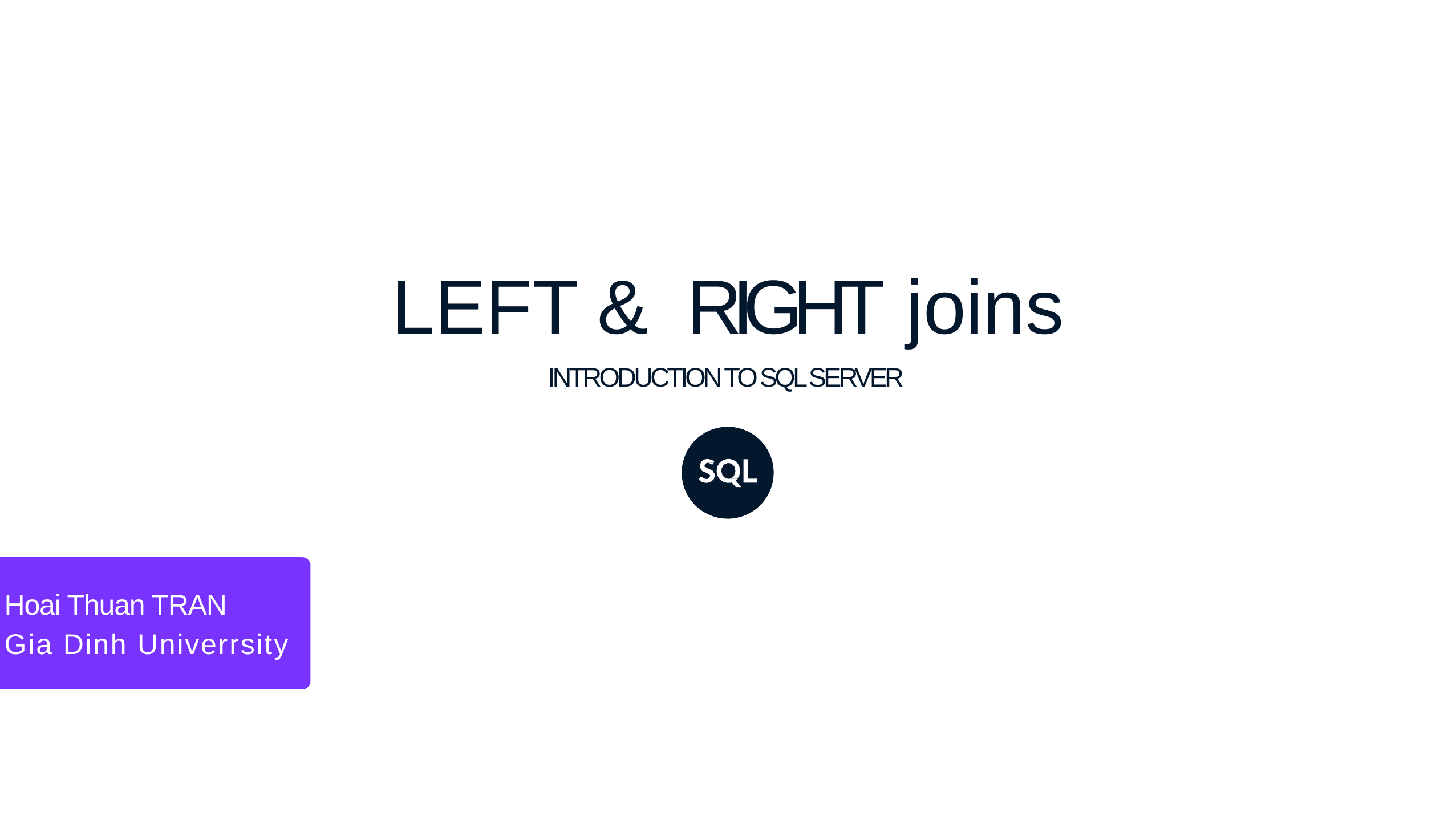

# LEFT &  RIGHT joins
INTRODUCTION TO SQL SERVER

Hoai Thuan TRAN
Gia Dinh Univerrsity